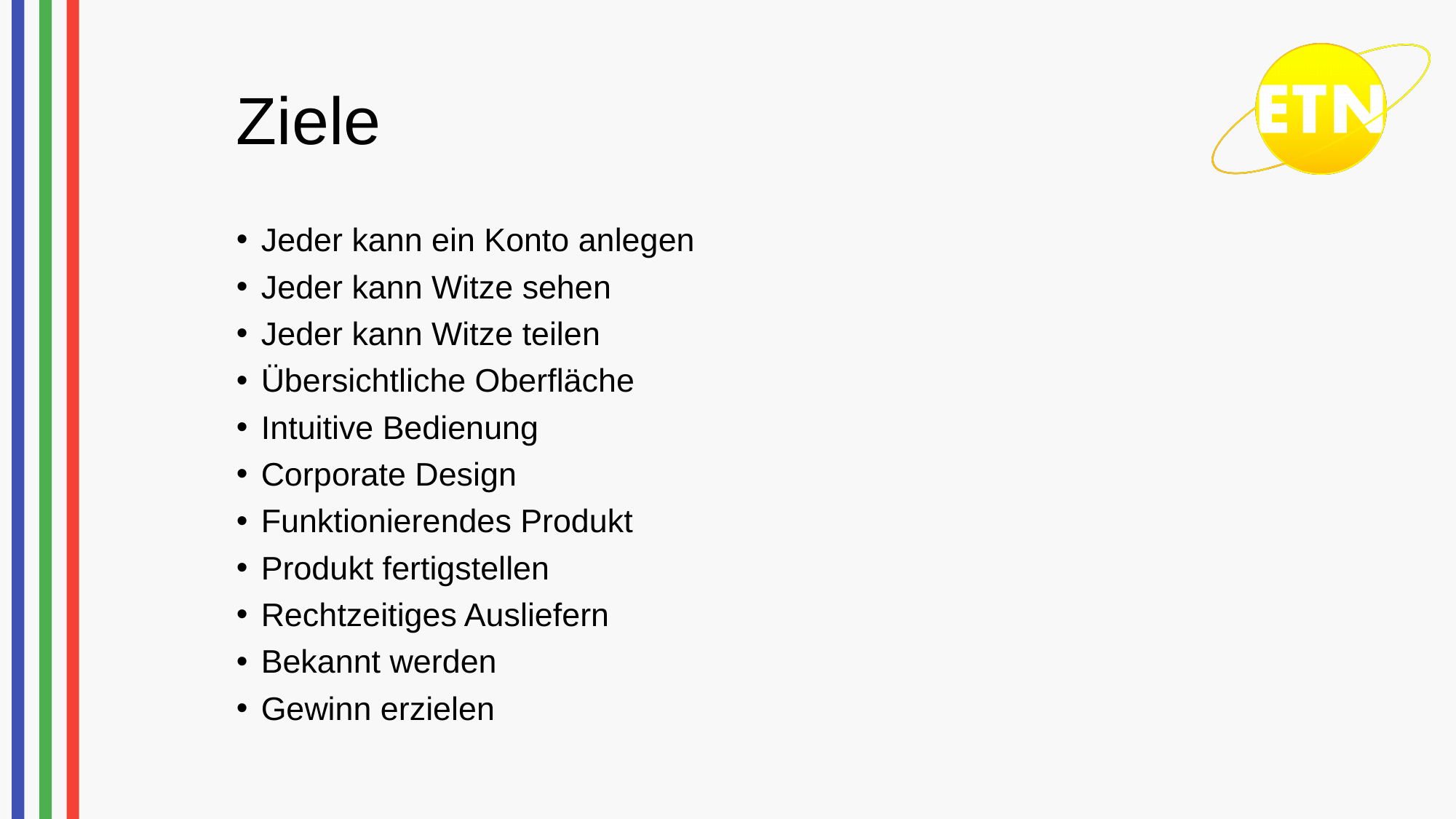

# Ziele
Jeder kann ein Konto anlegen
Jeder kann Witze sehen
Jeder kann Witze teilen
Übersichtliche Oberfläche
Intuitive Bedienung
Corporate Design
Funktionierendes Produkt
Produkt fertigstellen
Rechtzeitiges Ausliefern
Bekannt werden
Gewinn erzielen